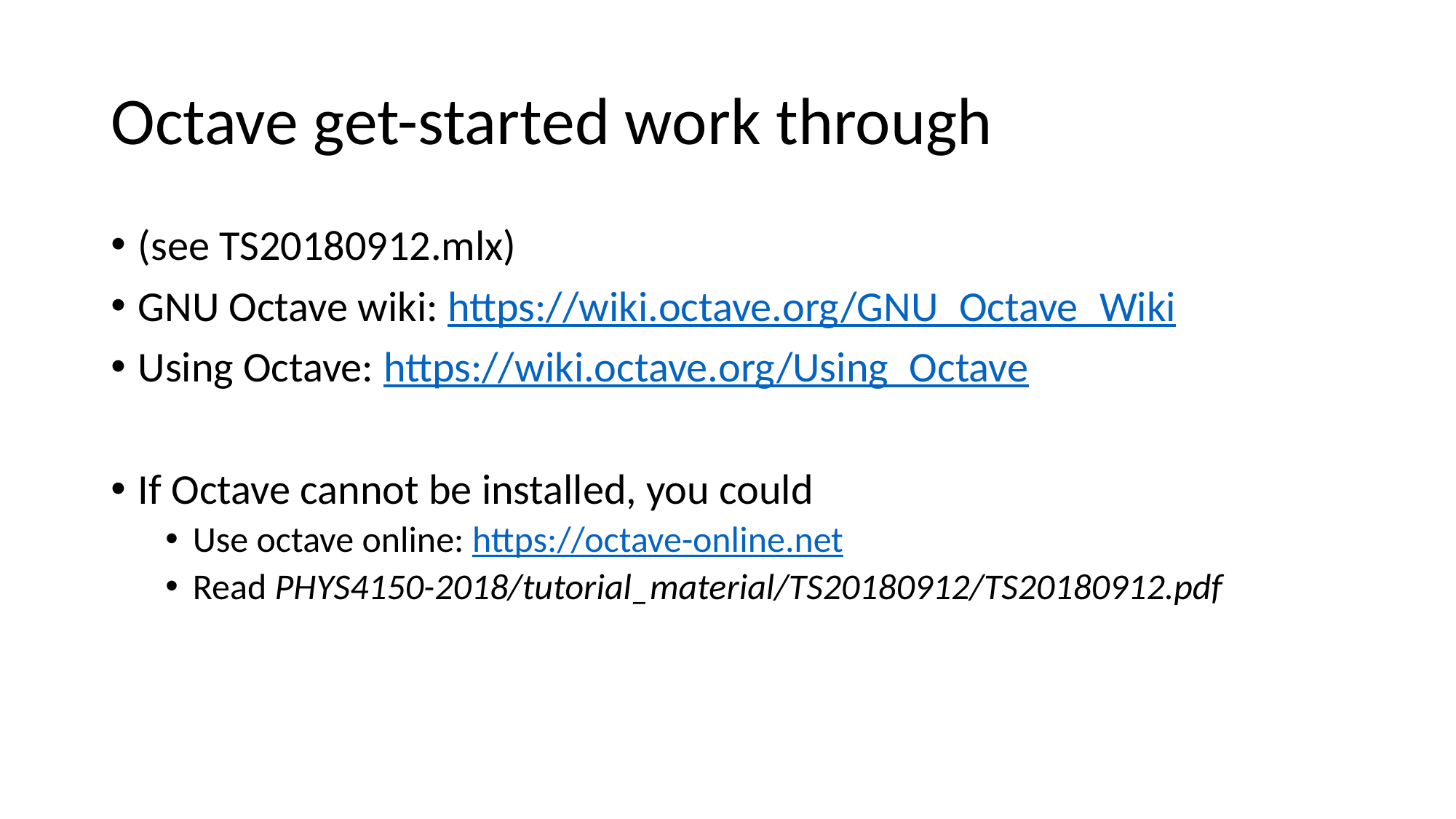

# Octave get-started work through
(see TS20180912.mlx)
GNU Octave wiki: https://wiki.octave.org/GNU_Octave_Wiki
Using Octave: https://wiki.octave.org/Using_Octave

If Octave cannot be installed, you could
Use octave online: https://octave-online.net
Read PHYS4150-2018/tutorial_material/TS20180912/TS20180912.pdf